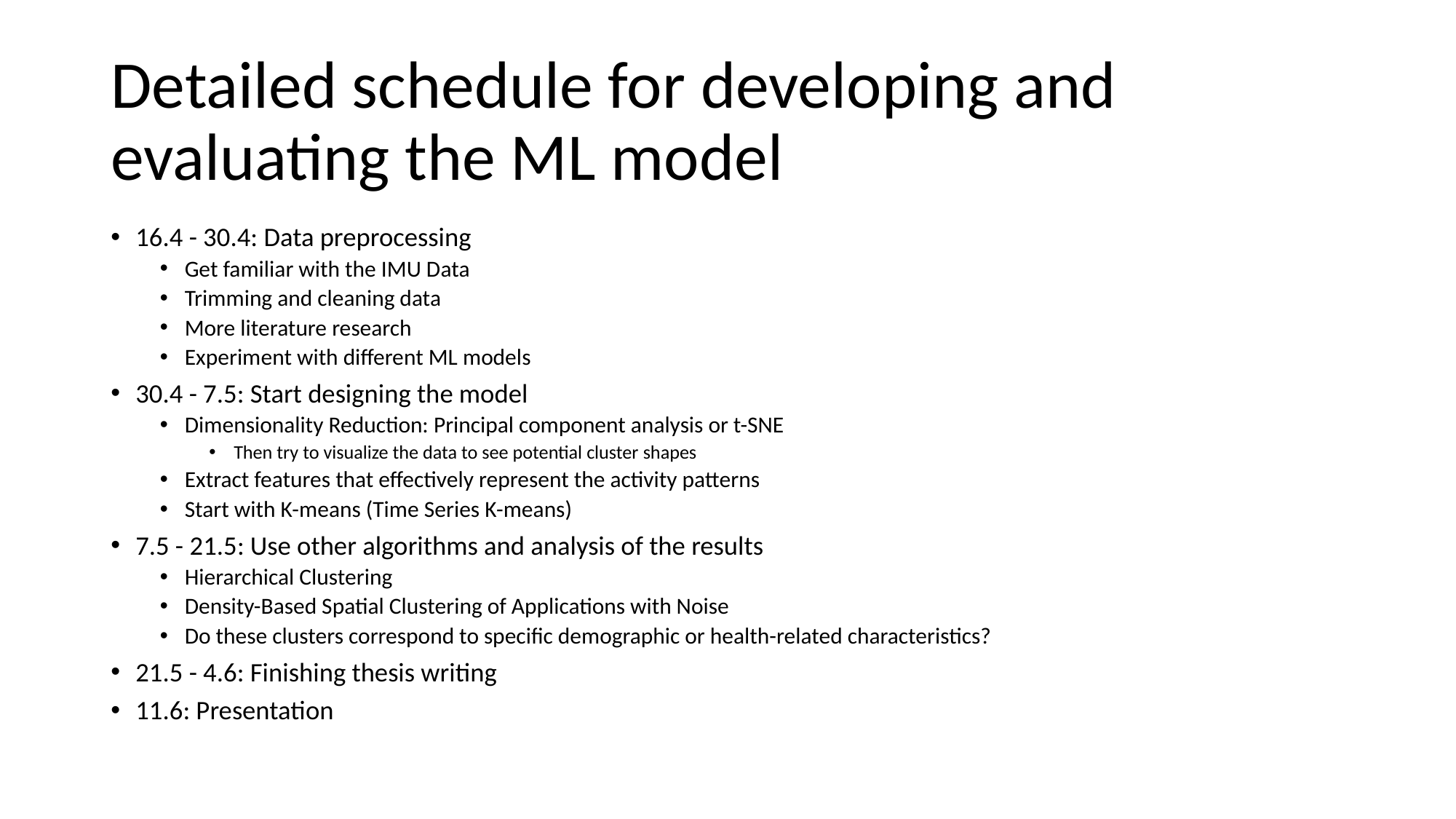

# Detailed schedule for developing and evaluating the ML model
16.4 - 30.4: Data preprocessing
Get familiar with the IMU Data
Trimming and cleaning data
More literature research
Experiment with different ML models
30.4 - 7.5: Start designing the model
Dimensionality Reduction: Principal component analysis or t-SNE
Then try to visualize the data to see potential cluster shapes
Extract features that effectively represent the activity patterns
Start with K-means (Time Series K-means)
7.5 - 21.5: Use other algorithms and analysis of the results
Hierarchical Clustering
Density-Based Spatial Clustering of Applications with Noise
Do these clusters correspond to specific demographic or health-related characteristics?
21.5 - 4.6: Finishing thesis writing
11.6: Presentation